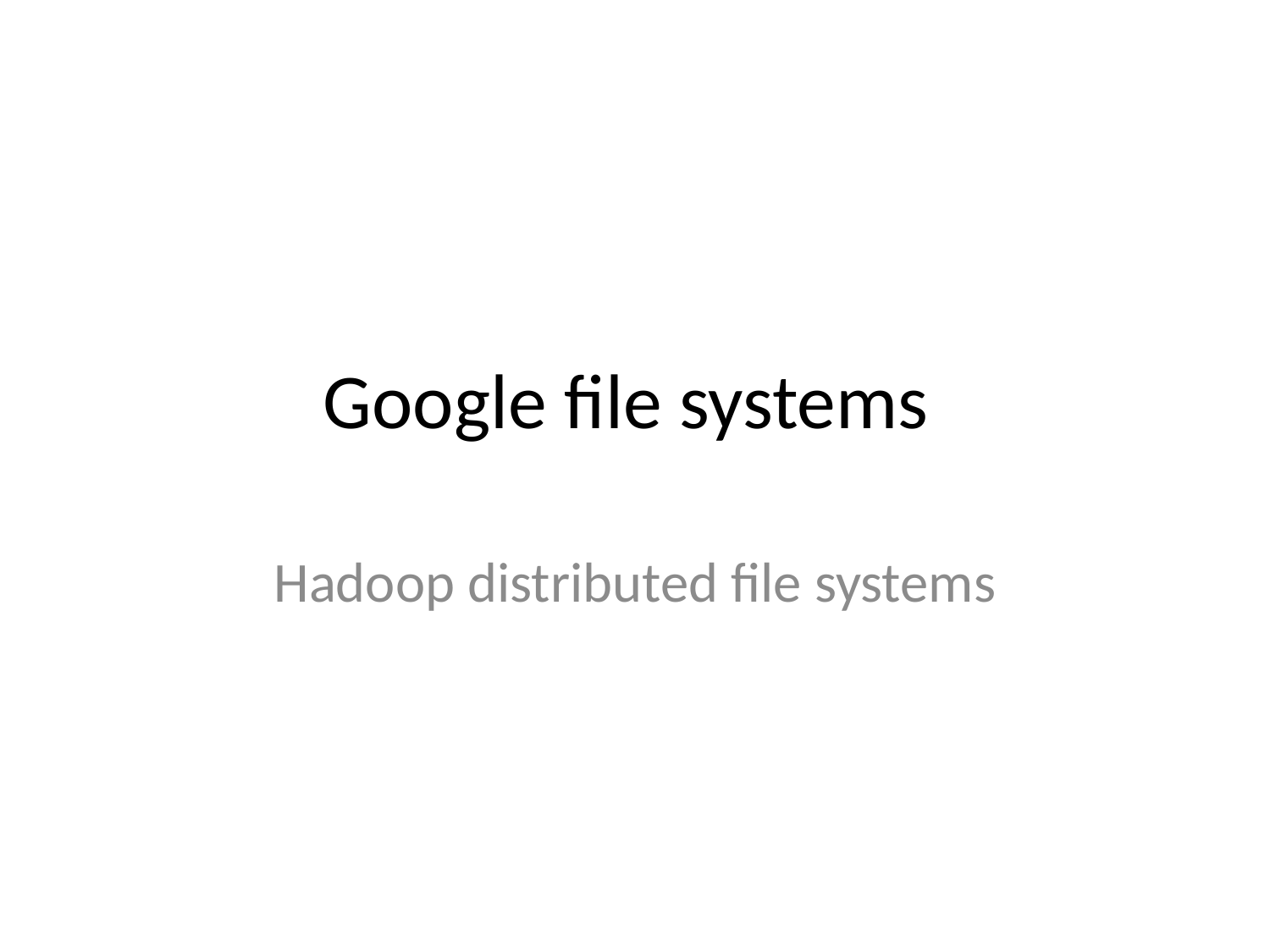

# Google file systems
Hadoop distributed file systems